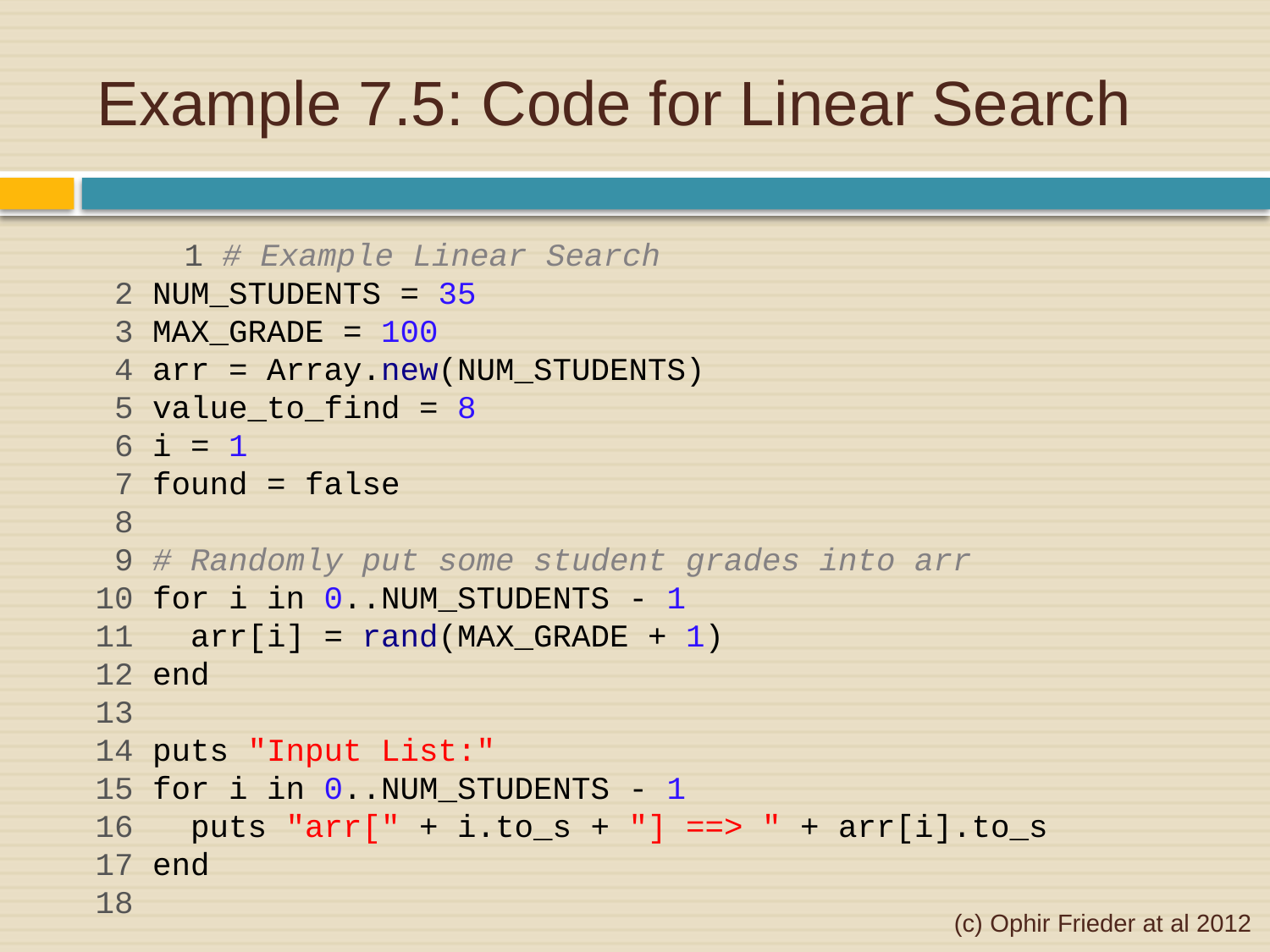

# Example 7.5: Code for Linear Search
	 1 # Example Linear Search
    2 NUM_STUDENTS = 35
    3 MAX_GRADE = 100
    4 arr = Array.new(NUM_STUDENTS)
    5 value_to_find = 8
    6 i = 1
    7 found = false
    8
    9 # Randomly put some student grades into arr
   10 for i in 0..NUM_STUDENTS - 1
   11   arr[i] = rand(MAX_GRADE + 1)
   12 end
   13
   14 puts "Input List:"
   15 for i in 0..NUM_STUDENTS - 1
   16   puts "arr[" + i.to_s + "] ==> " + arr[i].to_s
   17 end
   18
(c) Ophir Frieder at al 2012